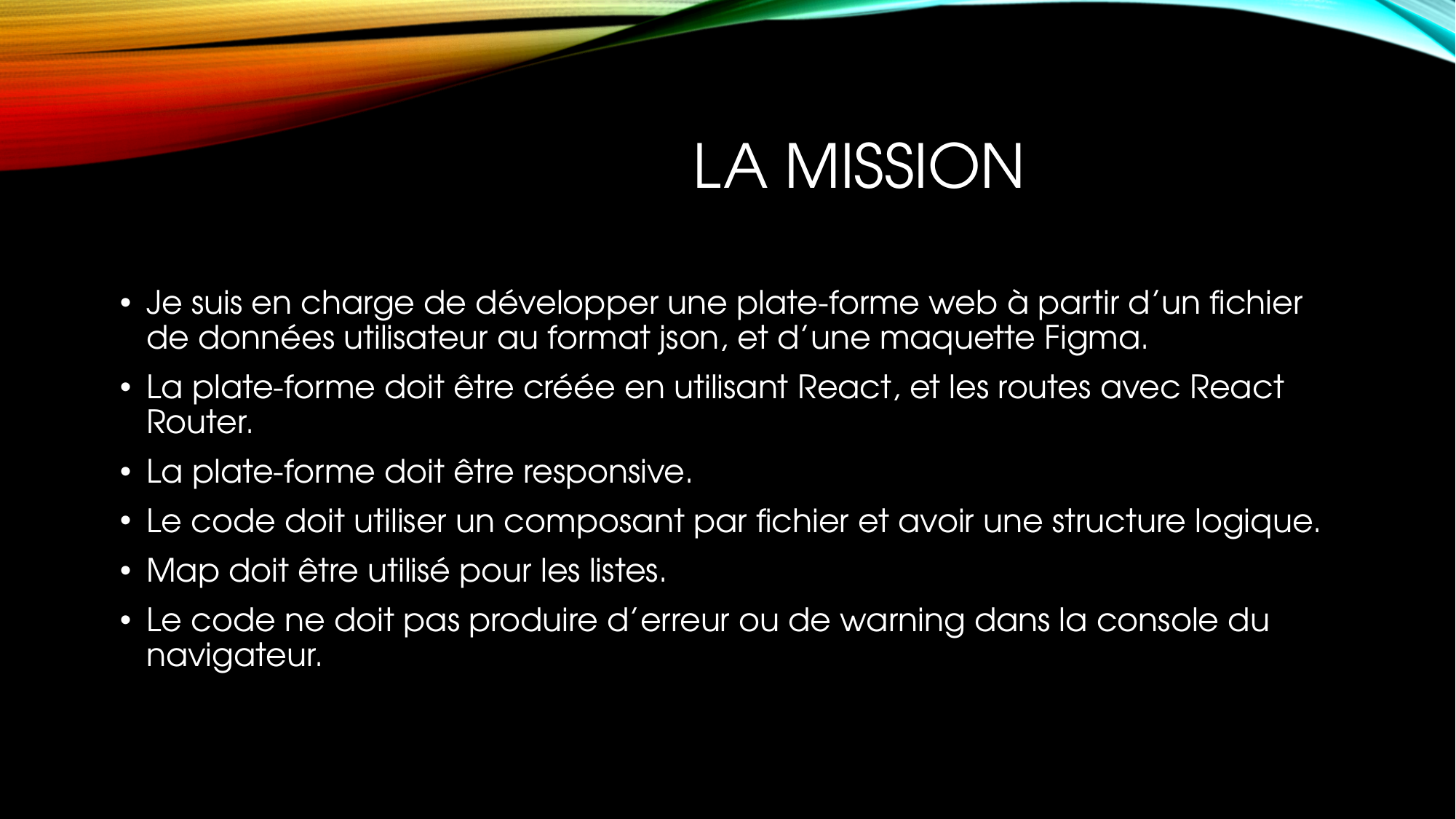

# La mission
Je suis en charge de développer une plate-forme web à partir d’un fichier de données utilisateur au format json, et d’une maquette Figma.
La plate-forme doit être créée en utilisant React, et les routes avec React Router.
La plate-forme doit être responsive.
Le code doit utiliser un composant par fichier et avoir une structure logique.
Map doit être utilisé pour les listes.
Le code ne doit pas produire d’erreur ou de warning dans la console du navigateur.